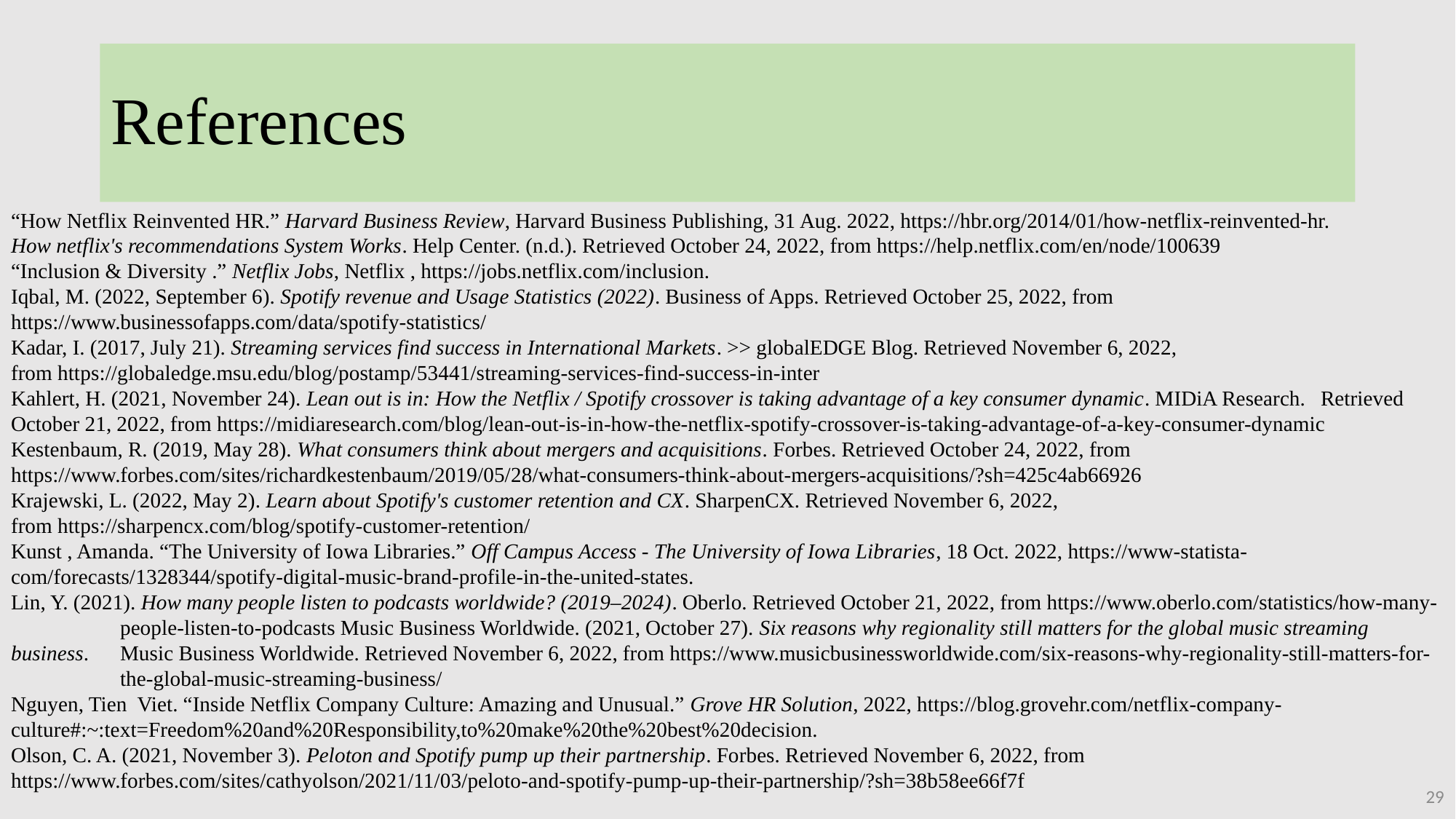

# References
“How Netflix Reinvented HR.” Harvard Business Review, Harvard Business Publishing, 31 Aug. 2022, https://hbr.org/2014/01/how-netflix-reinvented-hr.
How netflix's recommendations System Works. Help Center. (n.d.). Retrieved October 24, 2022, from https://help.netflix.com/en/node/100639
“Inclusion & Diversity .” Netflix Jobs, Netflix , https://jobs.netflix.com/inclusion.
Iqbal, M. (2022, September 6). Spotify revenue and Usage Statistics (2022). Business of Apps. Retrieved October 25, 2022, from 	https://www.businessofapps.com/data/spotify-statistics/
Kadar, I. (2017, July 21). Streaming services find success in International Markets. >> globalEDGE Blog. Retrieved November 6, 2022, 	from https://globaledge.msu.edu/blog/postamp/53441/streaming-services-find-success-in-inter
Kahlert, H. (2021, November 24). Lean out is in: How the Netflix / Spotify crossover is taking advantage of a key consumer dynamic. MIDiA Research. 	Retrieved 	October 21, 2022, from https://midiaresearch.com/blog/lean-out-is-in-how-the-netflix-spotify-crossover-is-taking-advantage-of-a-key-consumer-dynamic
Kestenbaum, R. (2019, May 28). What consumers think about mergers and acquisitions. Forbes. Retrieved October 24, 2022, from 	https://www.forbes.com/sites/richardkestenbaum/2019/05/28/what-consumers-think-about-mergers-acquisitions/?sh=425c4ab66926
Krajewski, L. (2022, May 2). Learn about Spotify's customer retention and CX. SharpenCX. Retrieved November 6, 2022, 	from https://sharpencx.com/blog/spotify-customer-retention/
Kunst , Amanda. “The University of Iowa Libraries.” Off Campus Access - The University of Iowa Libraries, 18 Oct. 2022, https://www-statista-	com/forecasts/1328344/spotify-digital-music-brand-profile-in-the-united-states.
Lin, Y. (2021). How many people listen to podcasts worldwide? (2019–2024). Oberlo. Retrieved October 21, 2022, from https://www.oberlo.com/statistics/how-many-	people-listen-to-podcasts Music Business Worldwide. (2021, October 27). Six reasons why regionality still matters for the global music streaming business. 	Music Business Worldwide. Retrieved November 6, 2022, from https://www.musicbusinessworldwide.com/six-reasons-why-regionality-still-matters-for-	the-global-music-streaming-business/
Nguyen, Tien  Viet. “Inside Netflix Company Culture: Amazing and Unusual.” Grove HR Solution, 2022, https://blog.grovehr.com/netflix-company-	culture#:~:text=Freedom%20and%20Responsibility,to%20make%20the%20best%20decision.
Olson, C. A. (2021, November 3). Peloton and Spotify pump up their partnership. Forbes. Retrieved November 6, 2022, from 	https://www.forbes.com/sites/cathyolson/2021/11/03/peloto-and-spotify-pump-up-their-partnership/?sh=38b58ee66f7f

29